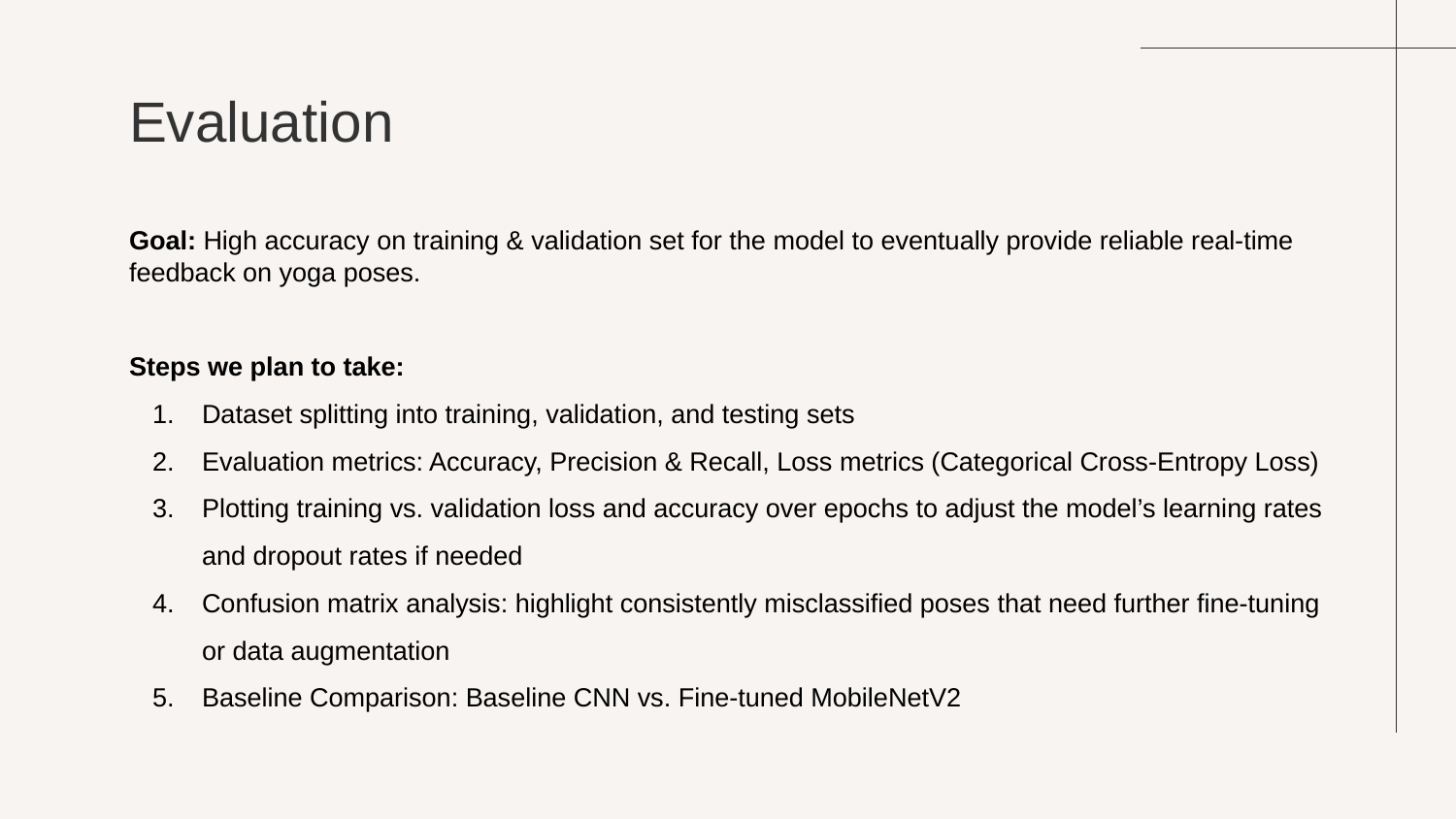

# Evaluation
Goal: High accuracy on training & validation set for the model to eventually provide reliable real-time feedback on yoga poses.

Steps we plan to take:
Dataset splitting into training, validation, and testing sets
Evaluation metrics: Accuracy, Precision & Recall, Loss metrics (Categorical Cross-Entropy Loss)
Plotting training vs. validation loss and accuracy over epochs to adjust the model’s learning rates and dropout rates if needed
Confusion matrix analysis: highlight consistently misclassified poses that need further fine-tuning or data augmentation
Baseline Comparison: Baseline CNN vs. Fine-tuned MobileNetV2